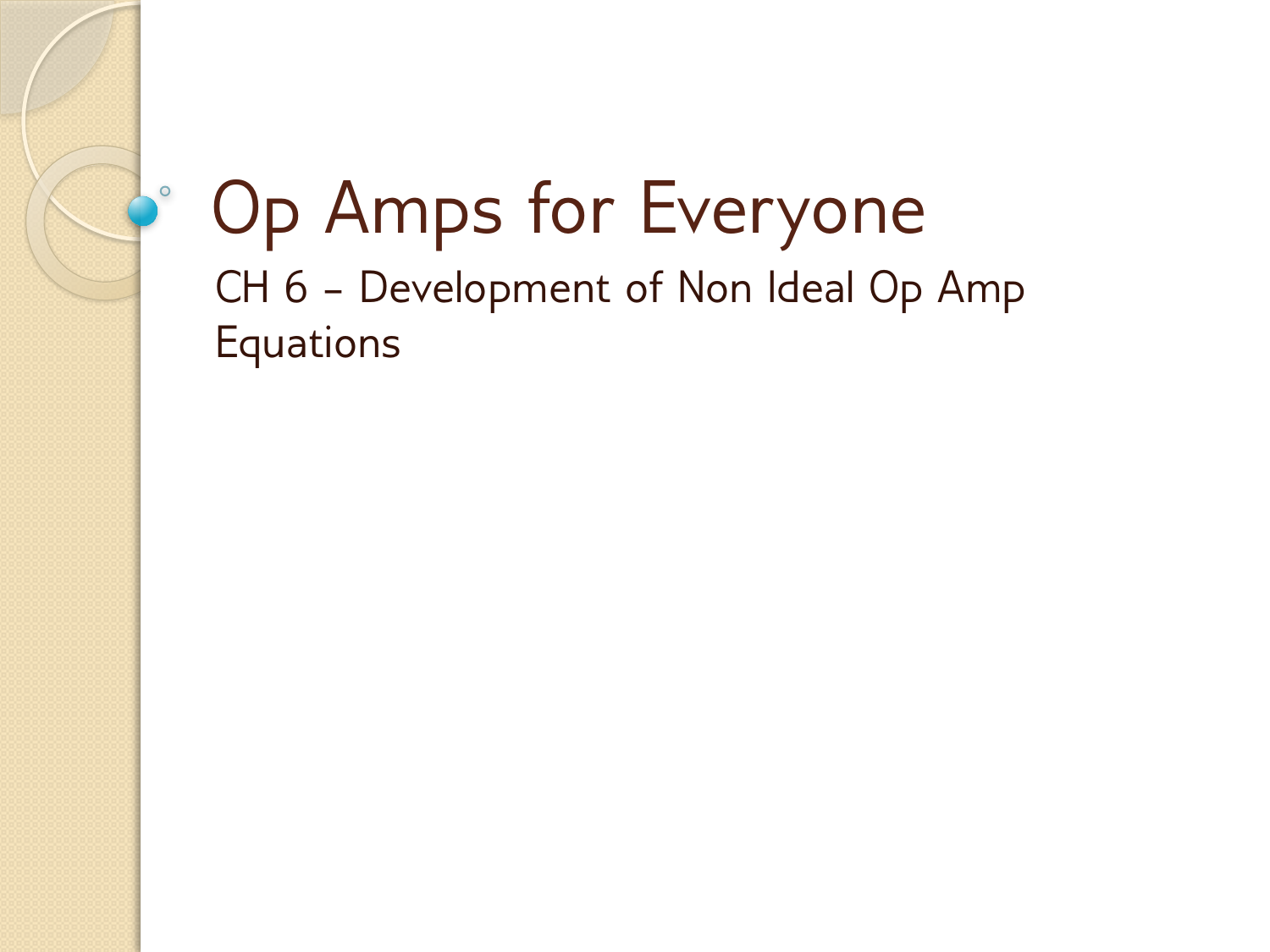

# Op Amps for Everyone
CH 6 – Development of Non Ideal Op Amp Equations